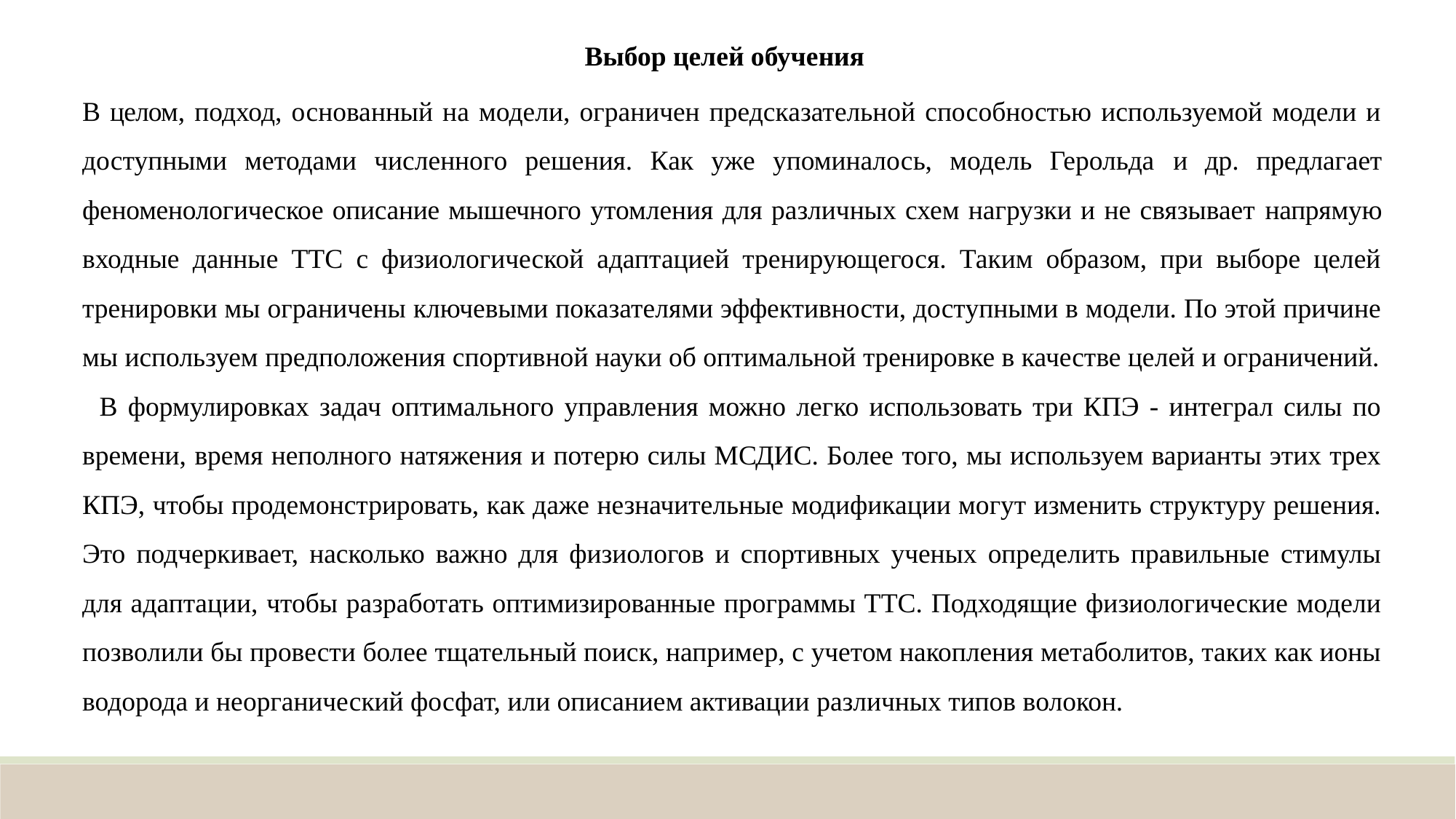

Выбор целей обучения
В целом, подход, основанный на модели, ограничен предсказательной способностью используемой модели и доступными методами численного решения. Как уже упоминалось, модель Герольда и др. предлагает феноменологическое описание мышечного утомления для различных схем нагрузки и не связывает напрямую входные данные ТТС с физиологической адаптацией тренирующегося. Таким образом, при выборе целей тренировки мы ограничены ключевыми показателями эффективности, доступными в модели. По этой причине мы используем предположения спортивной науки об оптимальной тренировке в качестве целей и ограничений.
В формулировках задач оптимального управления можно легко использовать три КПЭ - интеграл силы по времени, время неполного натяжения и потерю силы МСДИС. Более того, мы используем варианты этих трех КПЭ, чтобы продемонстрировать, как даже незначительные модификации могут изменить структуру решения. Это подчеркивает, насколько важно для физиологов и спортивных ученых определить правильные стимулы для адаптации, чтобы разработать оптимизированные программы ТТС. Подходящие физиологические модели позволили бы провести более тщательный поиск, например, с учетом накопления метаболитов, таких как ионы водорода и неорганический фосфат, или описанием активации различных типов волокон.